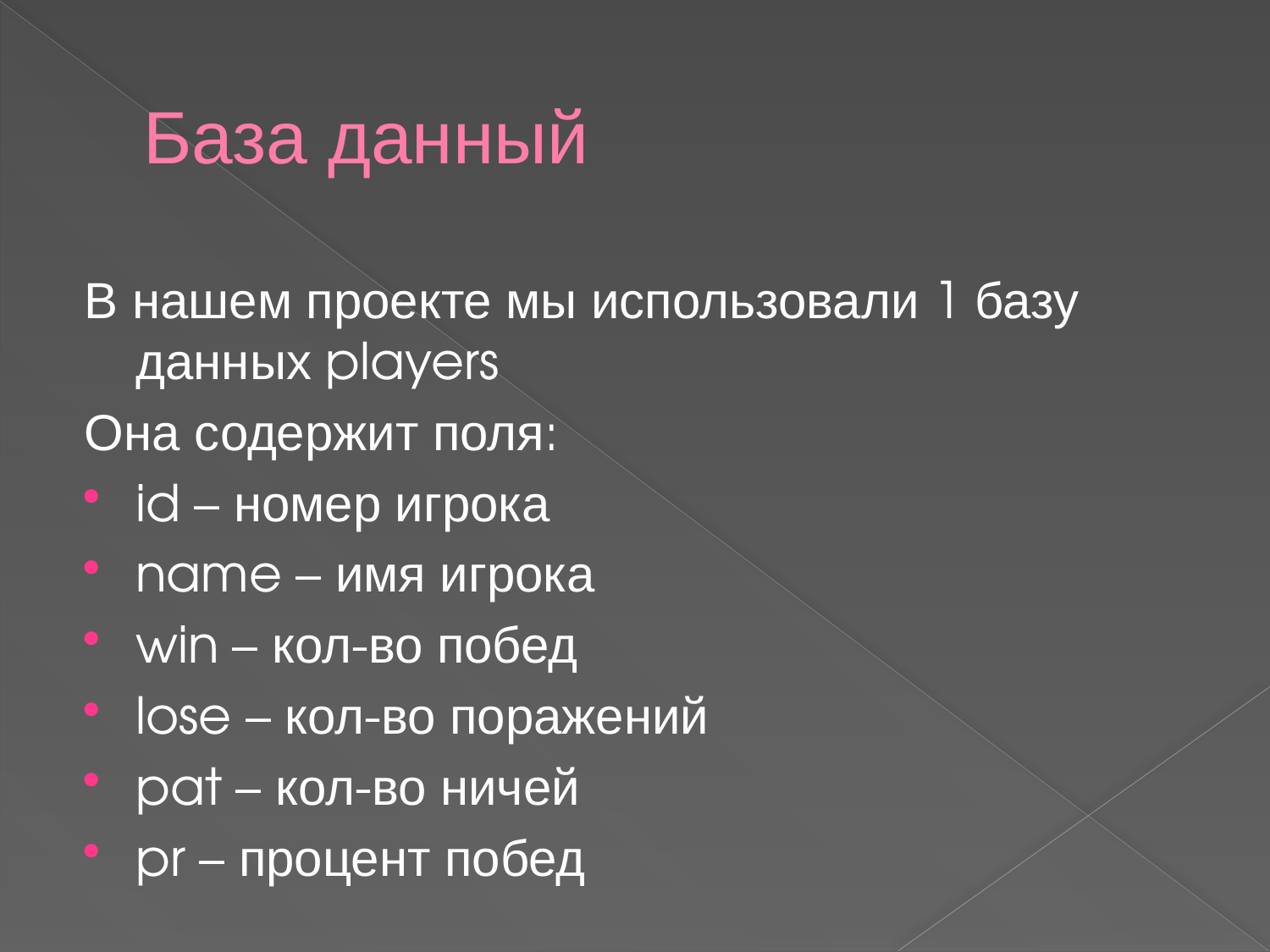

# База данный
В нашем проекте мы использовали 1 базу данных players
Она содержит поля:
id – номер игрока
name – имя игрока
win – кол-во побед
lose – кол-во поражений
pat – кол-во ничей
pr – процент побед